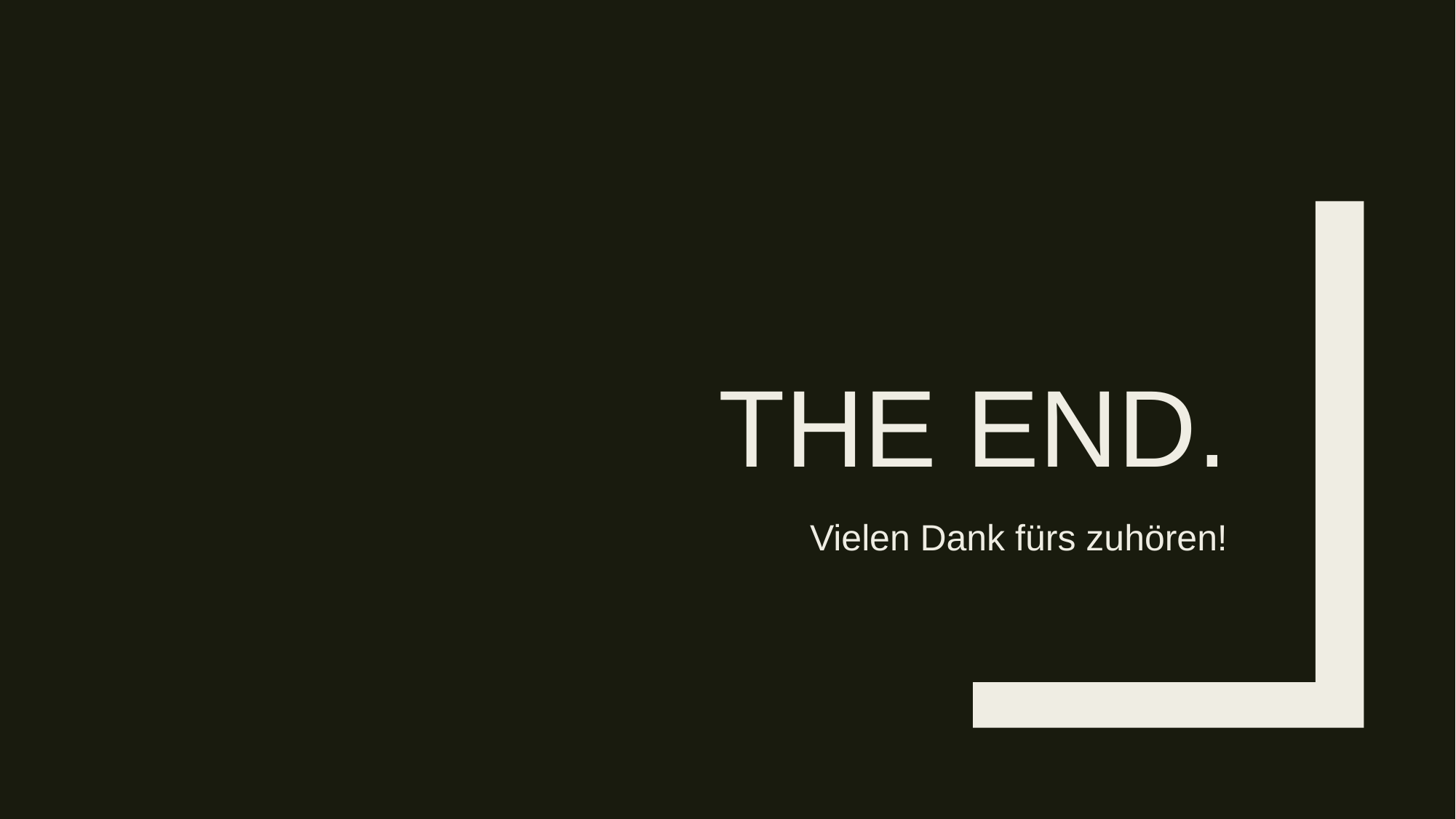

# The end.
Vielen Dank fürs zuhören!